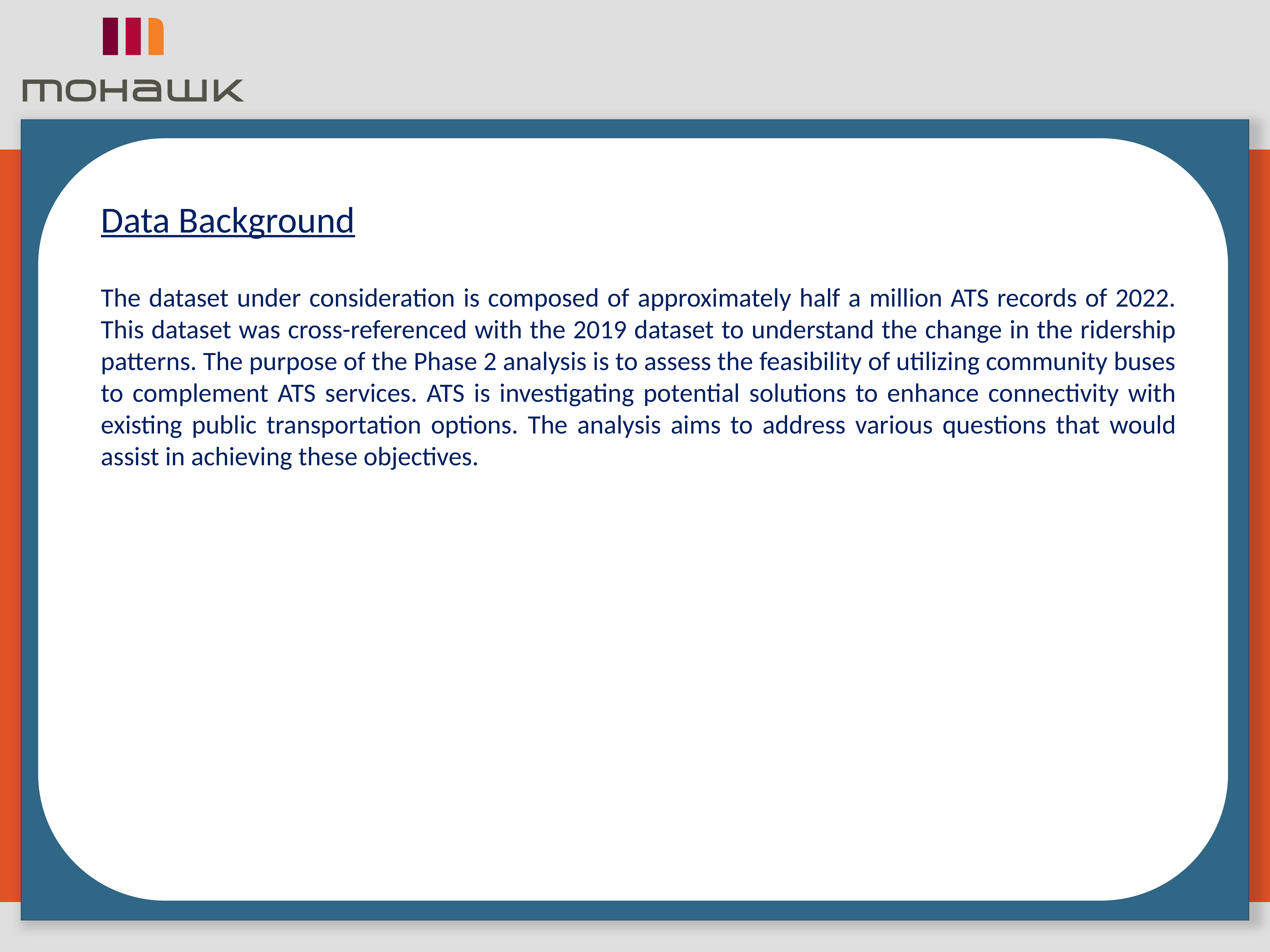

Data Background
The dataset under consideration is composed of approximately half a million ATS records of 2022. This dataset was cross-referenced with the 2019 dataset to understand the change in the ridership patterns. The purpose of the Phase 2 analysis is to assess the feasibility of utilizing community buses to complement ATS services. ATS is investigating potential solutions to enhance connectivity with existing public transportation options. The analysis aims to address various questions that would assist in achieving these objectives.